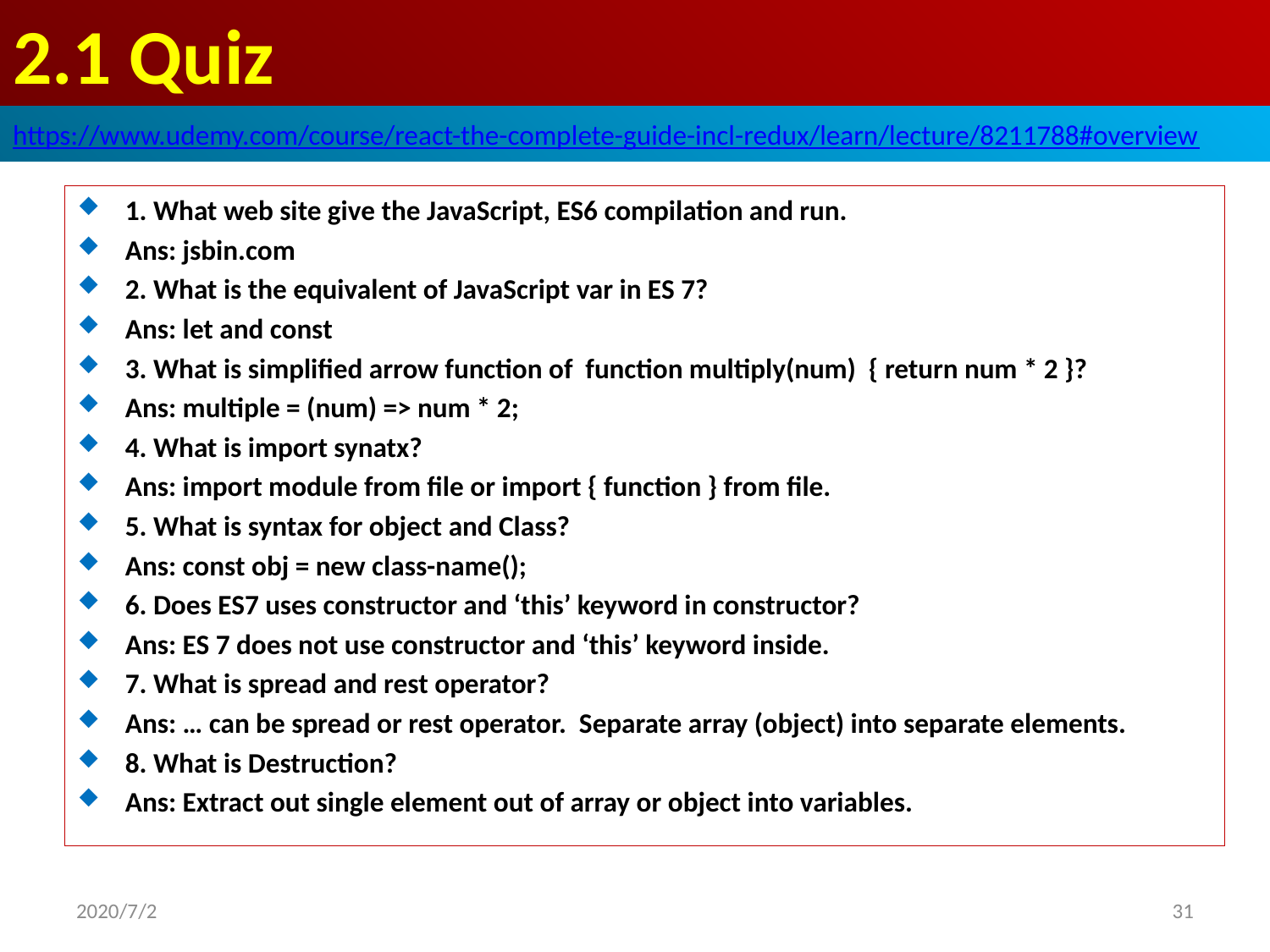

# 2.1 Quiz
https://www.udemy.com/course/react-the-complete-guide-incl-redux/learn/lecture/8211788#overview
1. What web site give the JavaScript, ES6 compilation and run.
Ans: jsbin.com
2. What is the equivalent of JavaScript var in ES 7?
Ans: let and const
3. What is simplified arrow function of  function multiply(num)  { return num * 2 }?
Ans: multiple = (num) => num * 2;
4. What is import synatx?
Ans: import module from file or import { function } from file.
5. What is syntax for object and Class?
Ans: const obj = new class-name();
6. Does ES7 uses constructor and ‘this’ keyword in constructor?
Ans: ES 7 does not use constructor and ‘this’ keyword inside.
7. What is spread and rest operator?
Ans: … can be spread or rest operator.  Separate array (object) into separate elements.
8. What is Destruction?
Ans: Extract out single element out of array or object into variables.
2020/7/2
31